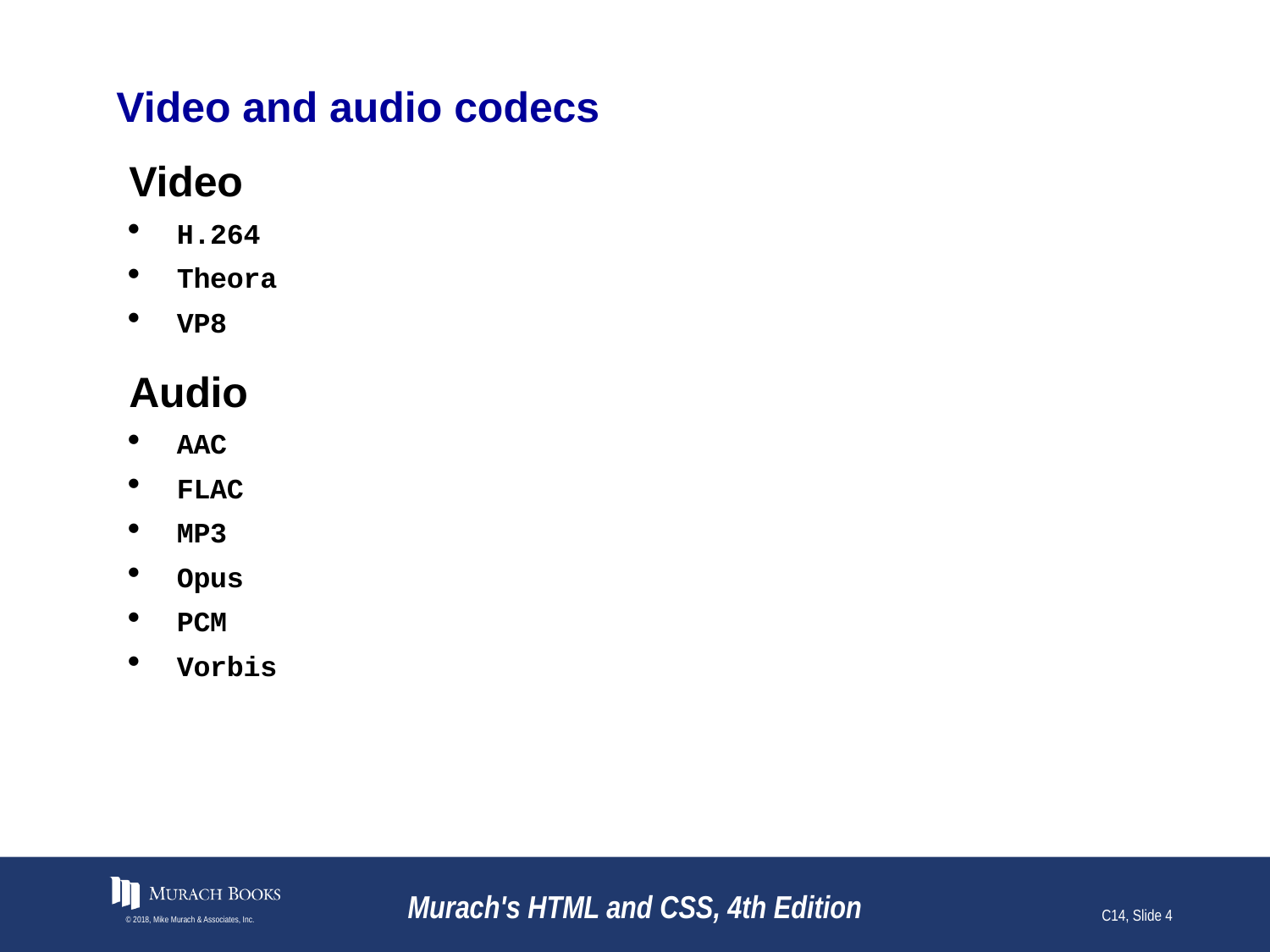

# Video and audio codecs
Video
H.264
Theora
VP8
Audio
AAC
FLAC
MP3
Opus
PCM
Vorbis

© 2018, Mike Murach & Associates, Inc.
Murach's HTML and CSS, 4th Edition

C14, Slide 4